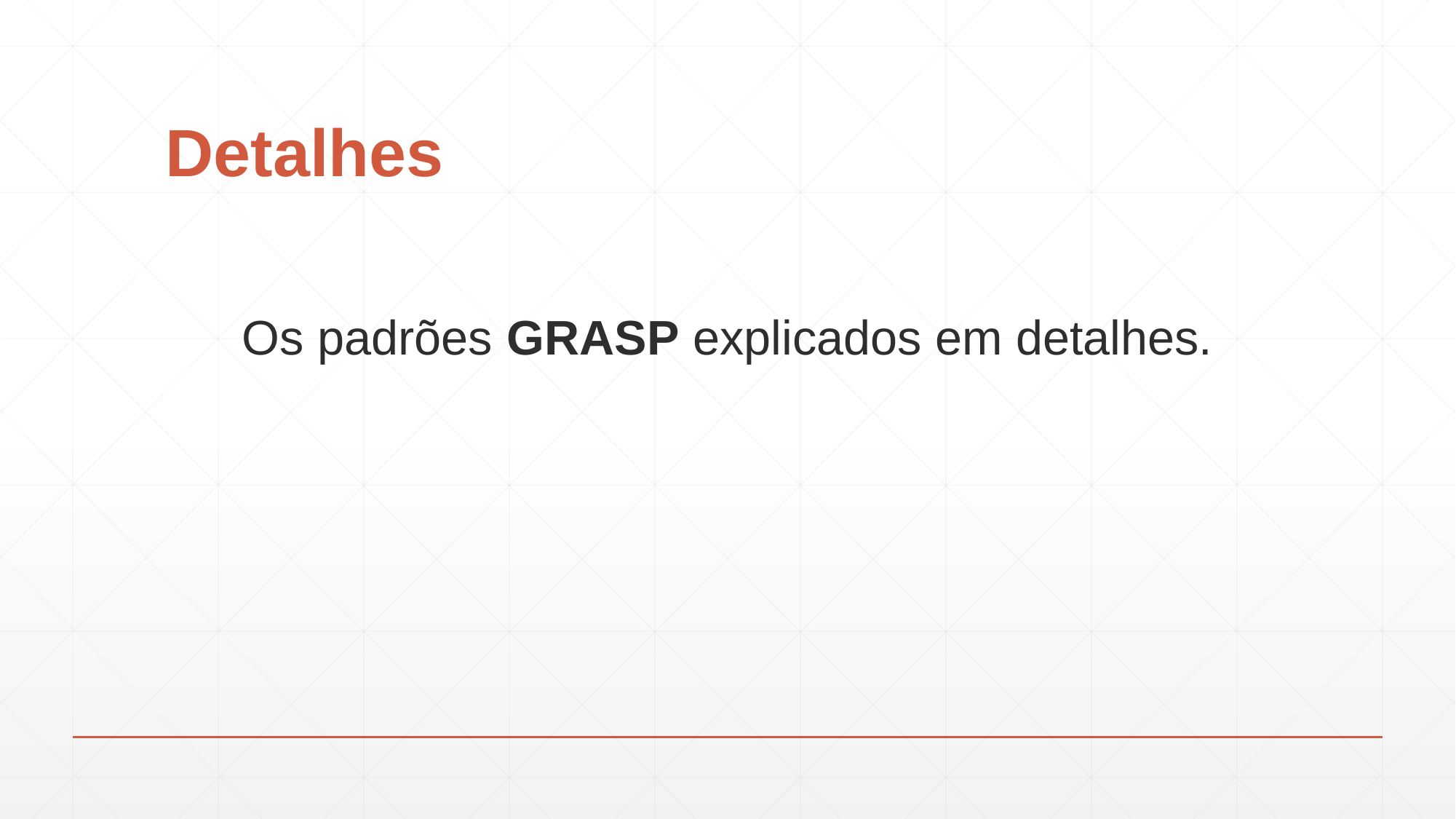

# Detalhes
Os padrões GRASP explicados em detalhes.